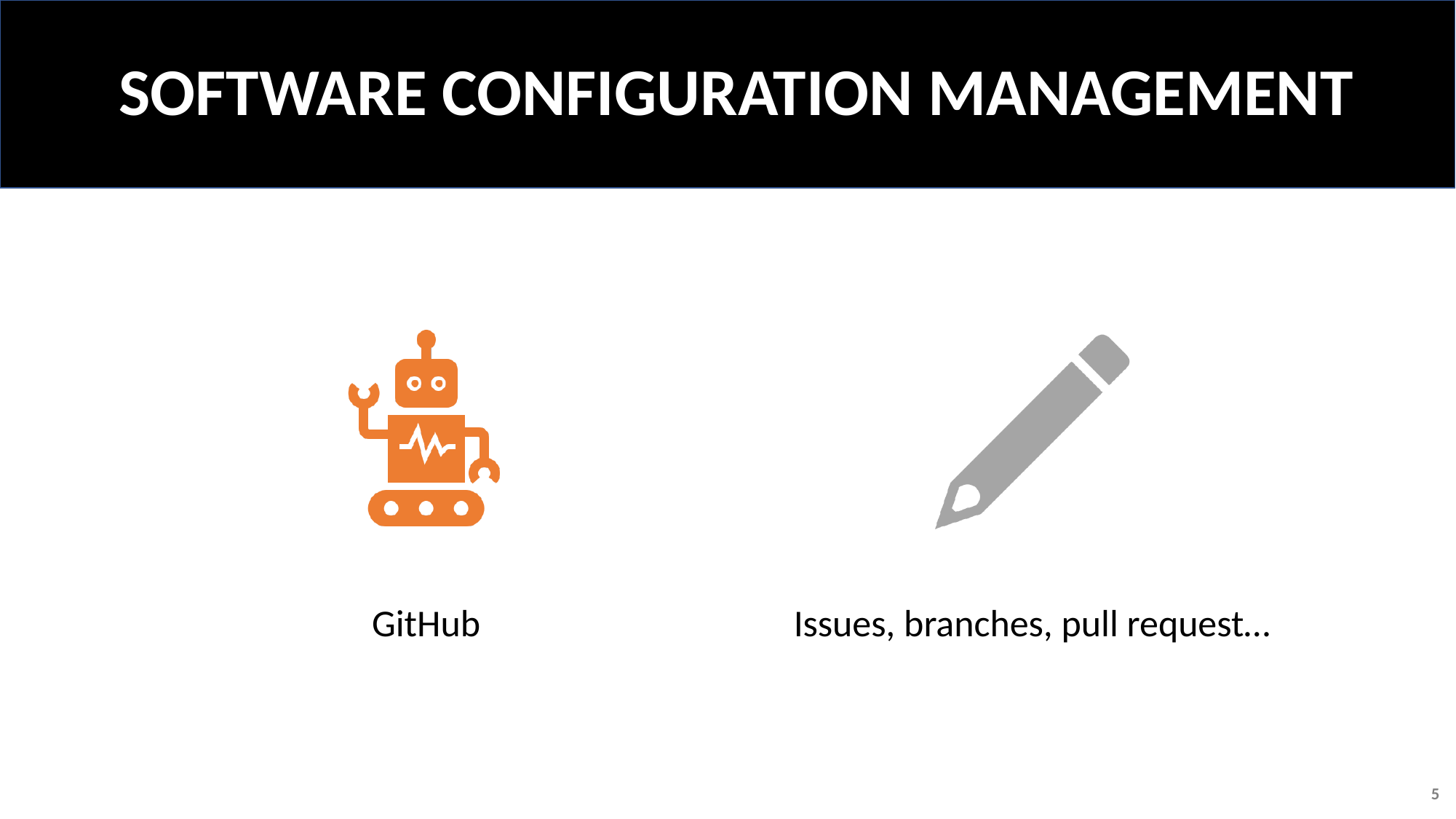

# SOFTWARE CONFIGURATION MANAGEMENT
GitHub
Issues, branches, pull request…
5